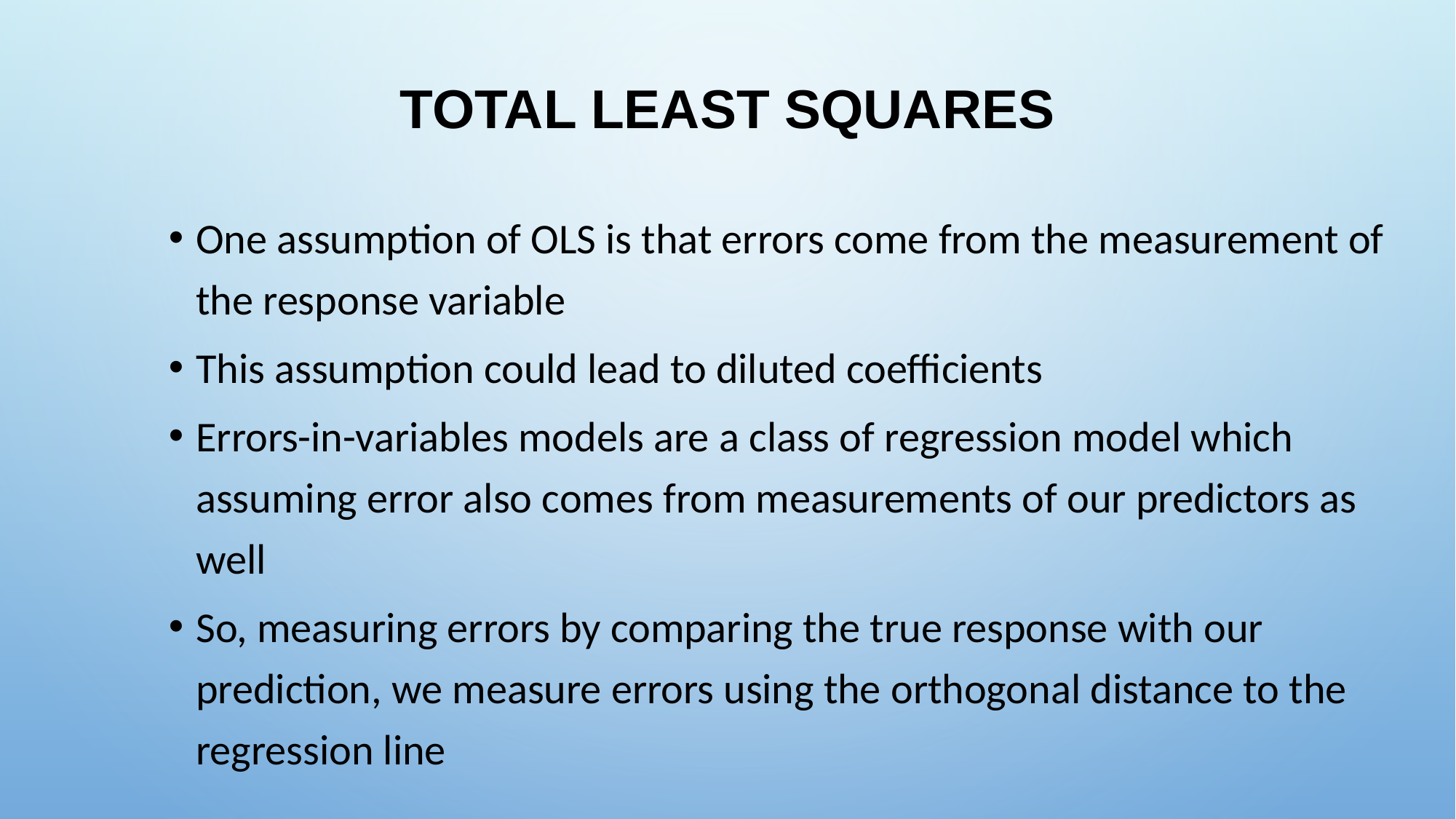

# Total least squares
One assumption of OLS is that errors come from the measurement of the response variable
This assumption could lead to diluted coefficients
Errors-in-variables models are a class of regression model which assuming error also comes from measurements of our predictors as well
So, measuring errors by comparing the true response with our prediction, we measure errors using the orthogonal distance to the regression line